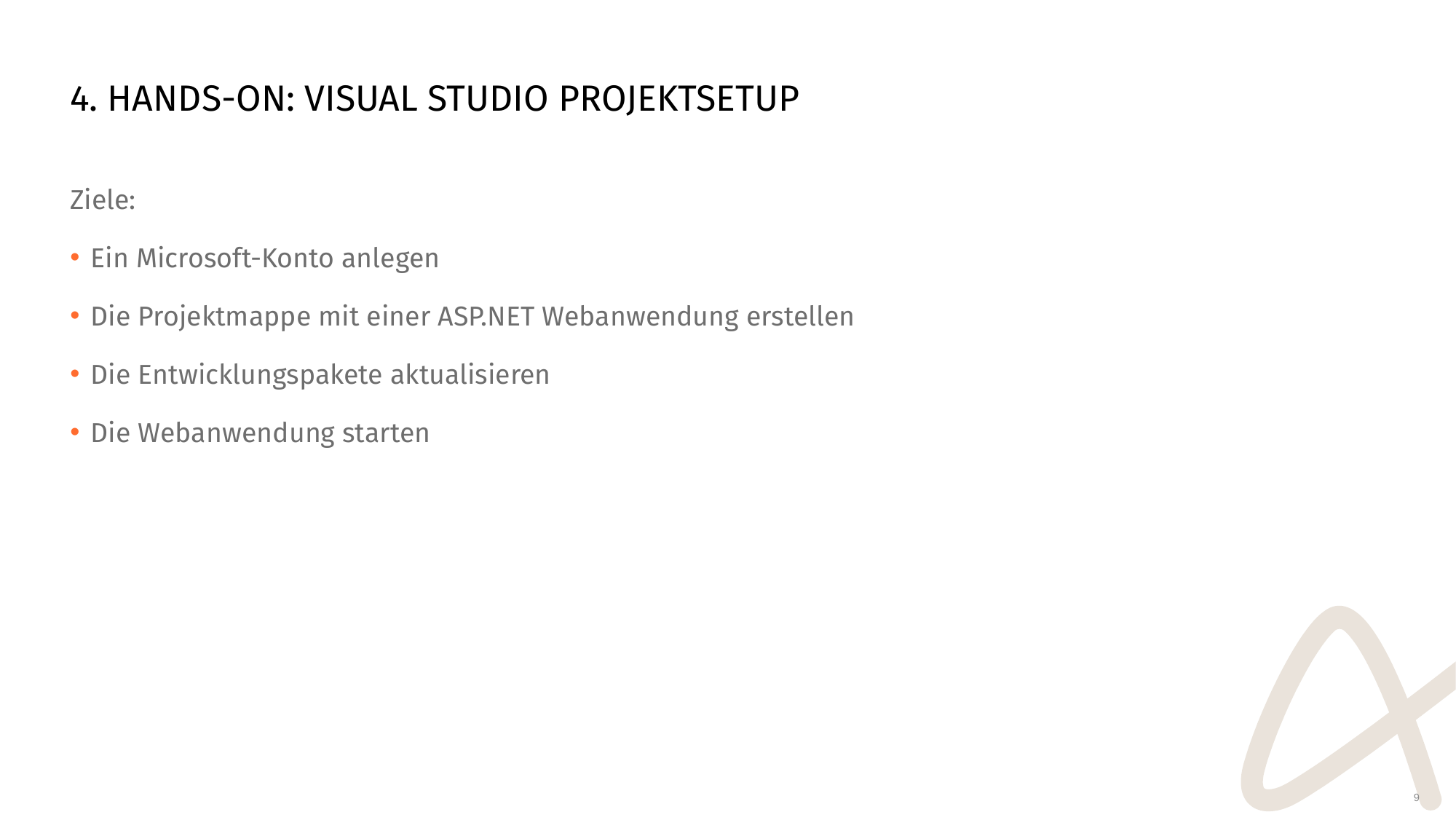

# 4. Hands-On: Visual Studio Projektsetup
Ziele:
Ein Microsoft-Konto anlegen
Die Projektmappe mit einer ASP.NET Webanwendung erstellen
Die Entwicklungspakete aktualisieren
Die Webanwendung starten
9